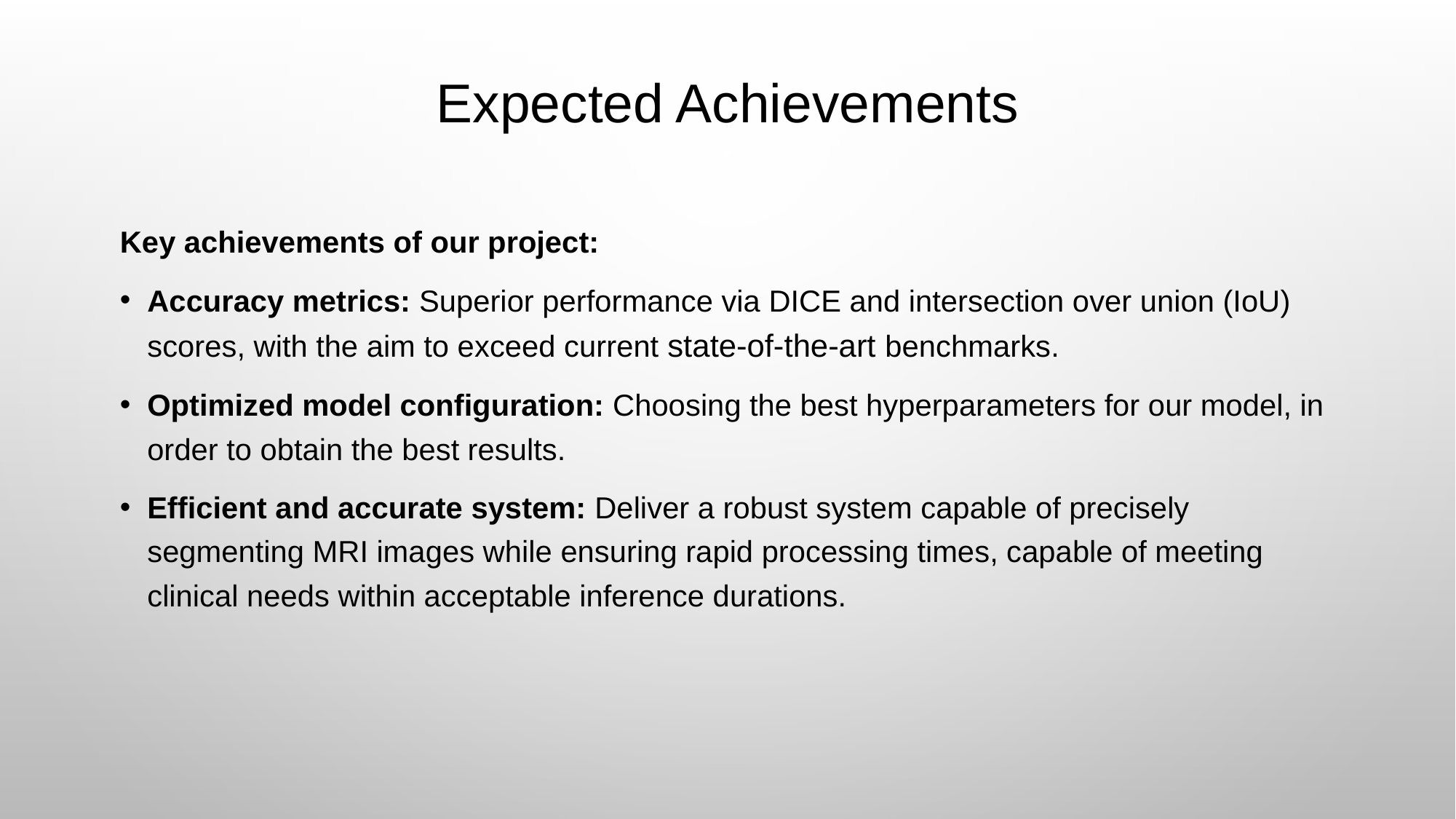

# Expected Achievements
Key achievements of our project:
Accuracy metrics: Superior performance via DICE and intersection over union (IoU) scores, with the aim to exceed current state-of-the-art benchmarks.
Optimized model configuration: Choosing the best hyperparameters for our model, in order to obtain the best results.
Efficient and accurate system: Deliver a robust system capable of precisely segmenting MRI images while ensuring rapid processing times, capable of meeting clinical needs within acceptable inference durations.